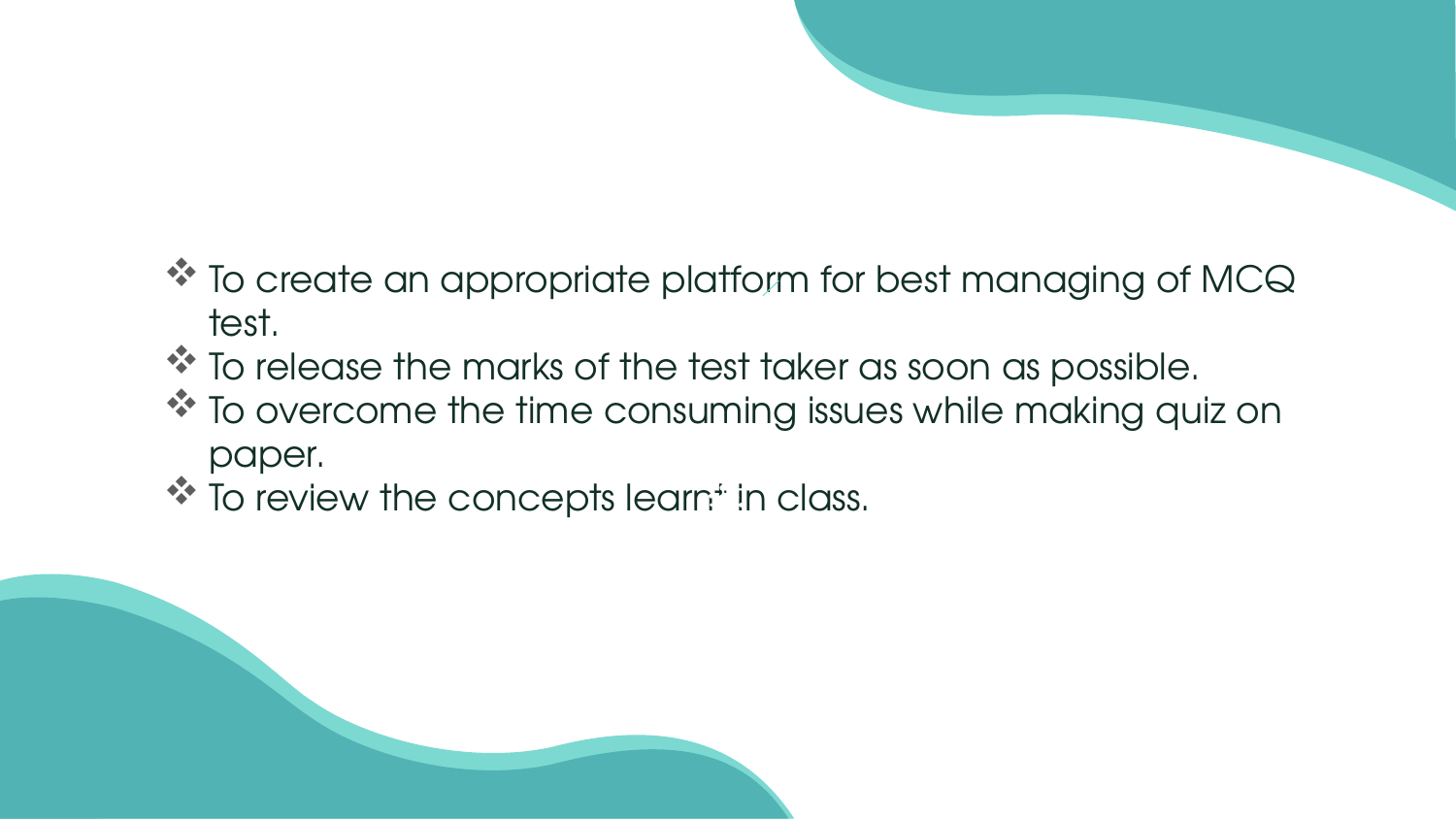

To create an appropriate platform for best managing of MCQ test.
To release the marks of the test taker as soon as possible.
To overcome the time consuming issues while making quiz on paper.
To review the concepts learnt in class.